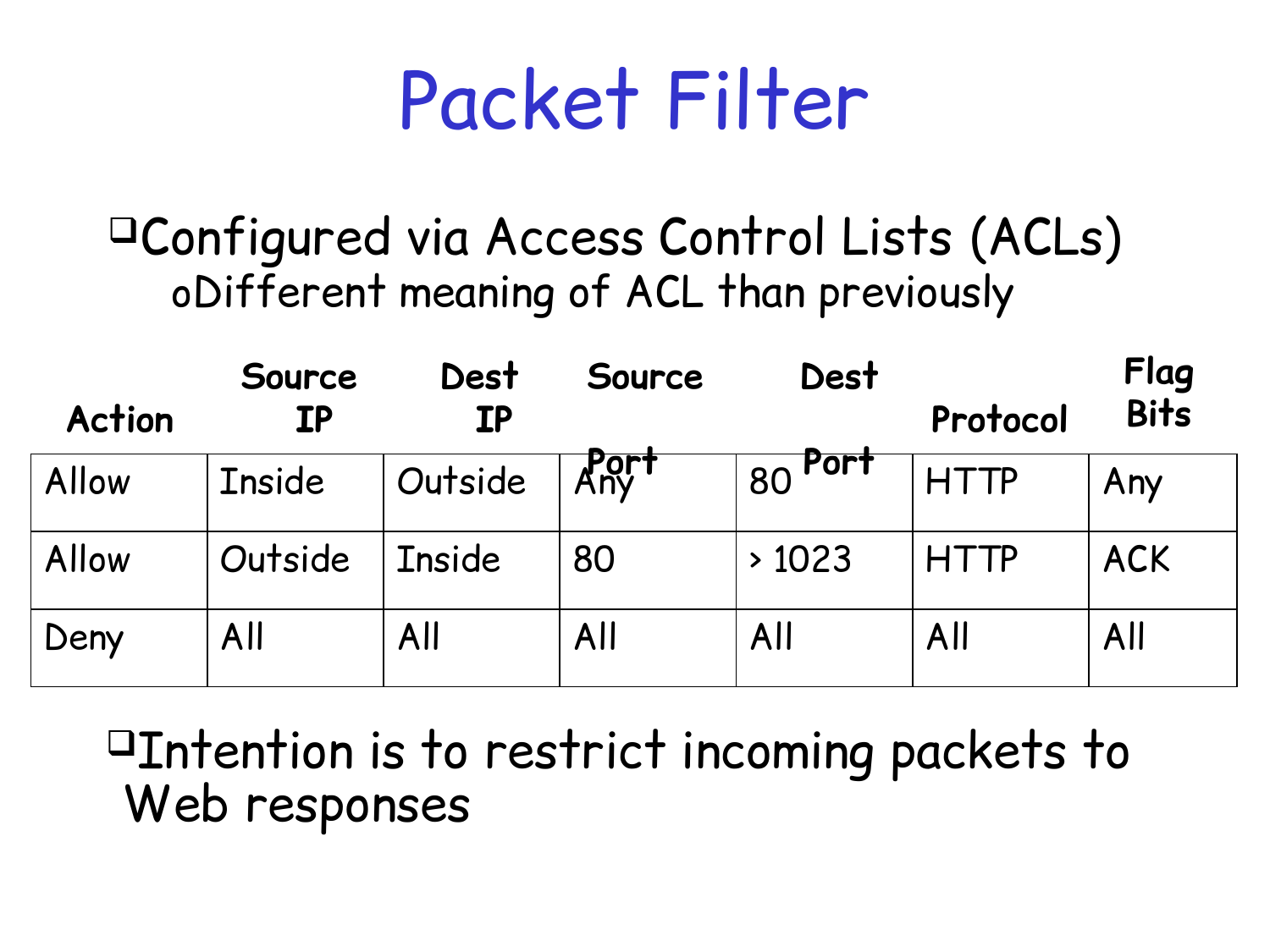

# Packet Filter
Configured via Access Control Lists (ACLs)
oDifferent meaning of ACL than previously
Flag
Bits
Source  IP
Dest	Source  IP		Port
Dest  Port
Action
Protocol
| Allow | Inside | Outside | Any | 80 | HTTP | Any |
| --- | --- | --- | --- | --- | --- | --- |
| Allow | Outside | Inside | 80 | > 1023 | HTTP | ACK |
| Deny | All | All | All | All | All | All |
Intention is to restrict incoming packets to  Web responses